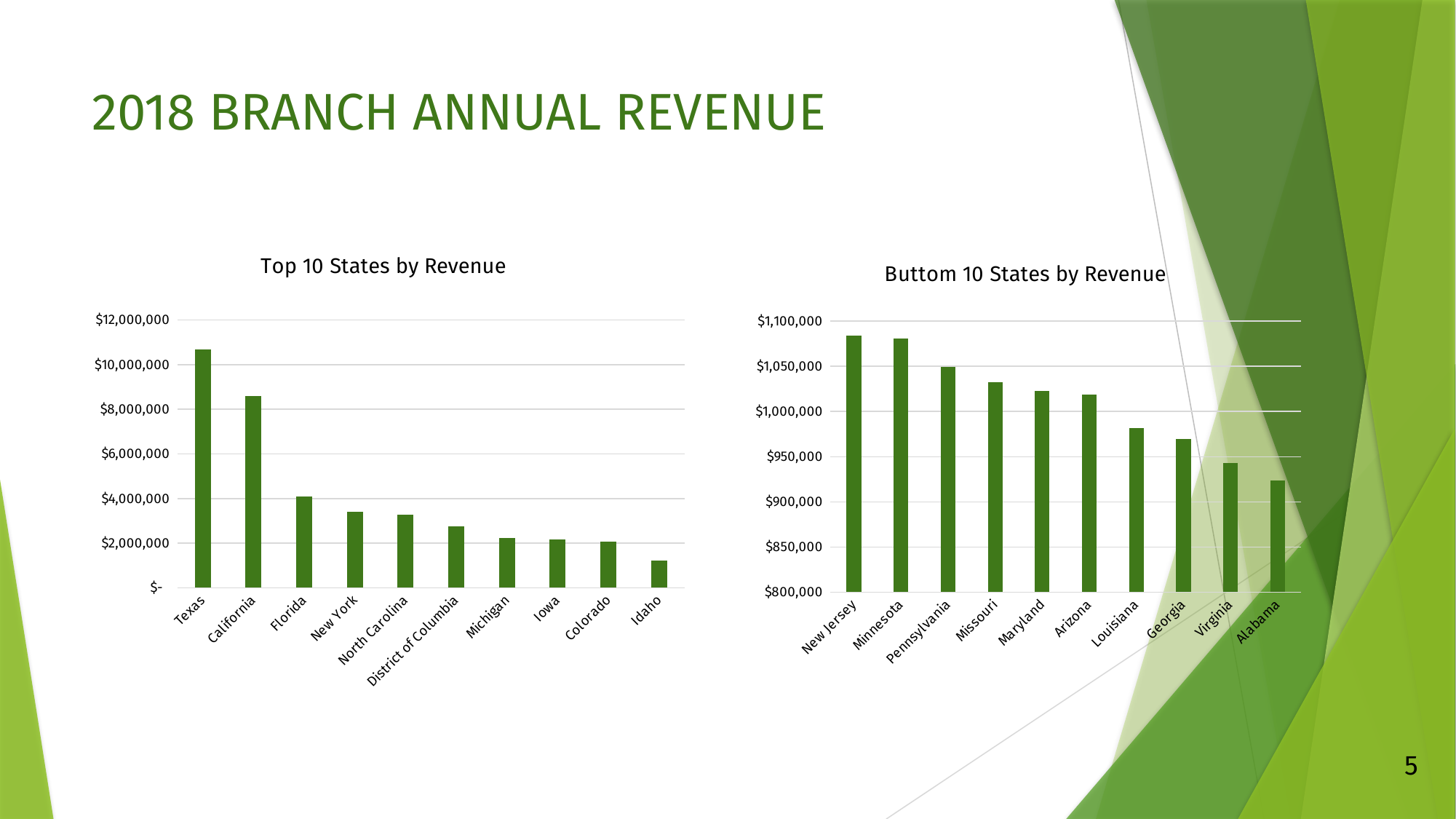

# 2018 BRANCH ANNUAL REVENUE

### Chart: Top 10 States by Revenue

| Category |  |
|---|---|
| Texas | 10669325.0 |
| California | 8577869.0 |
| Florida | 4075123.0 |
| New York | 3411370.0 |
| North Carolina | 3269030.0 |
| District of Columbia | 2747309.0 |
| Michigan | 2220924.0 |
| Iowa | 2151274.0 |
| Colorado | 2076027.0 |
| Idaho | 1220567.0 |

### Chart: Buttom 10 States by Revenue

| Category |  |
|---|---|
| New Jersey | 1084229.0 |
| Minnesota | 1081044.0 |
| Pennsylvania | 1049313.0 |
| Missouri | 1032275.0 |
| Maryland | 1022599.0 |
| Arizona | 1018452.0 |
| Louisiana | 981914.0 |
| Georgia | 969445.0 |
| Virginia | 942606.0 |
| Alabama | 923843.0 |
5